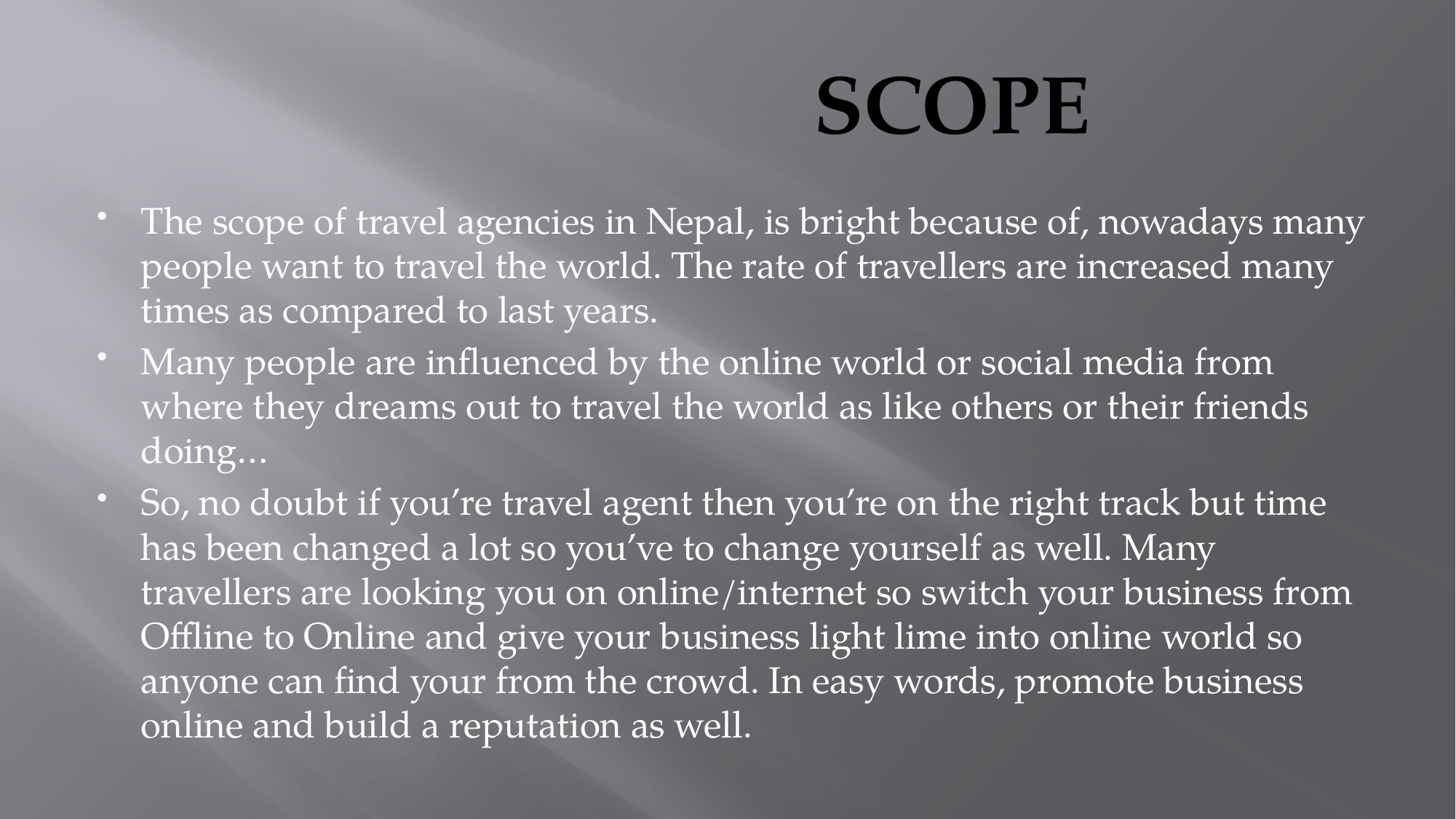

# SCOPE
The scope of travel agencies in Nepal, is bright because of, nowadays many people want to travel the world. The rate of travellers are increased many times as compared to last years.
Many people are influenced by the online world or social media from where they dreams out to travel the world as like others or their friends doing…
So, no doubt if you’re travel agent then you’re on the right track but time has been changed a lot so you’ve to change yourself as well. Many travellers are looking you on online/internet so switch your business from Offline to Online and give your business light lime into online world so anyone can find your from the crowd. In easy words, promote business online and build a reputation as well.